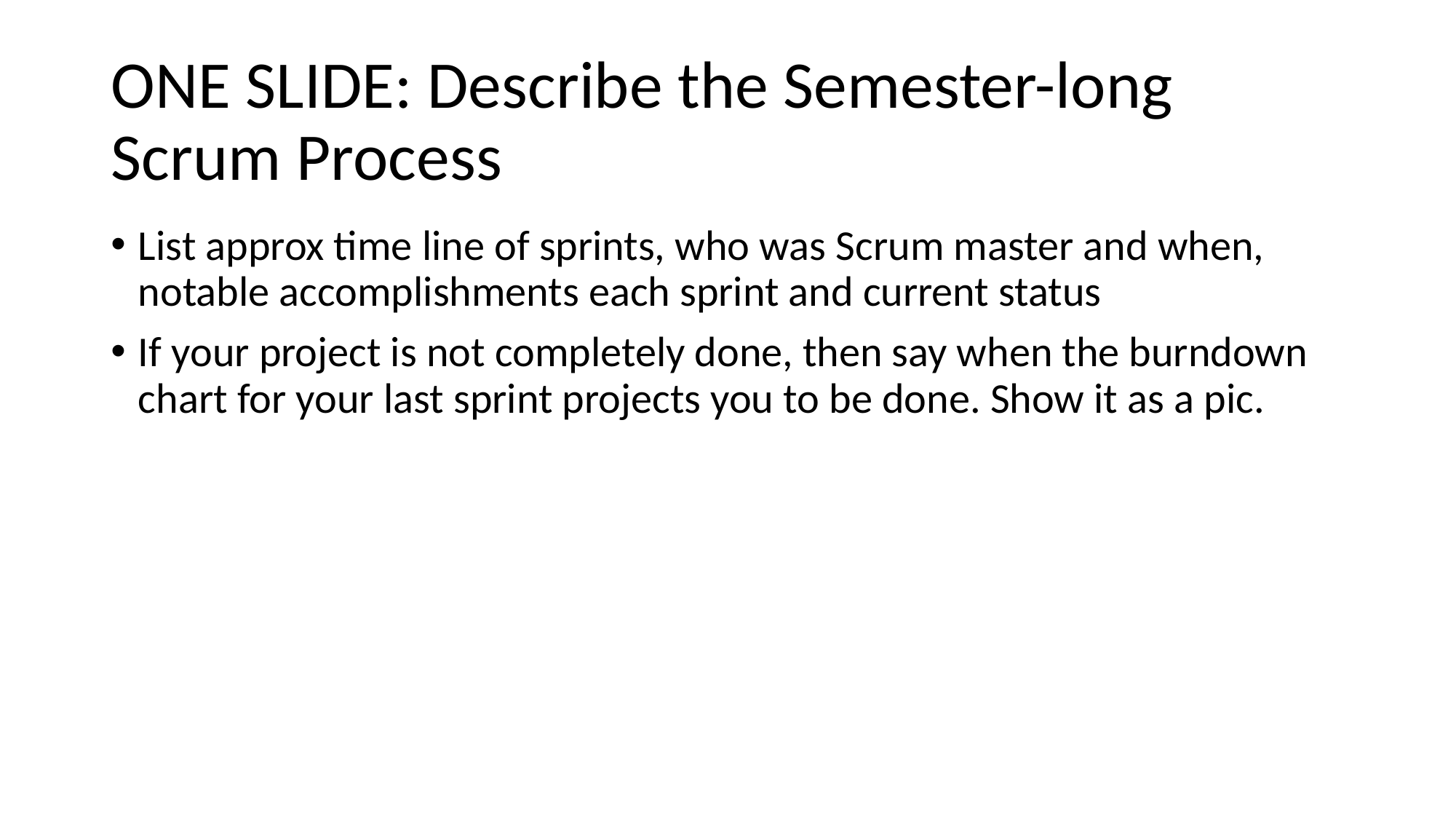

# ONE SLIDE: Describe the Semester-long Scrum Process
List approx time line of sprints, who was Scrum master and when, notable accomplishments each sprint and current status
If your project is not completely done, then say when the burndown chart for your last sprint projects you to be done. Show it as a pic.